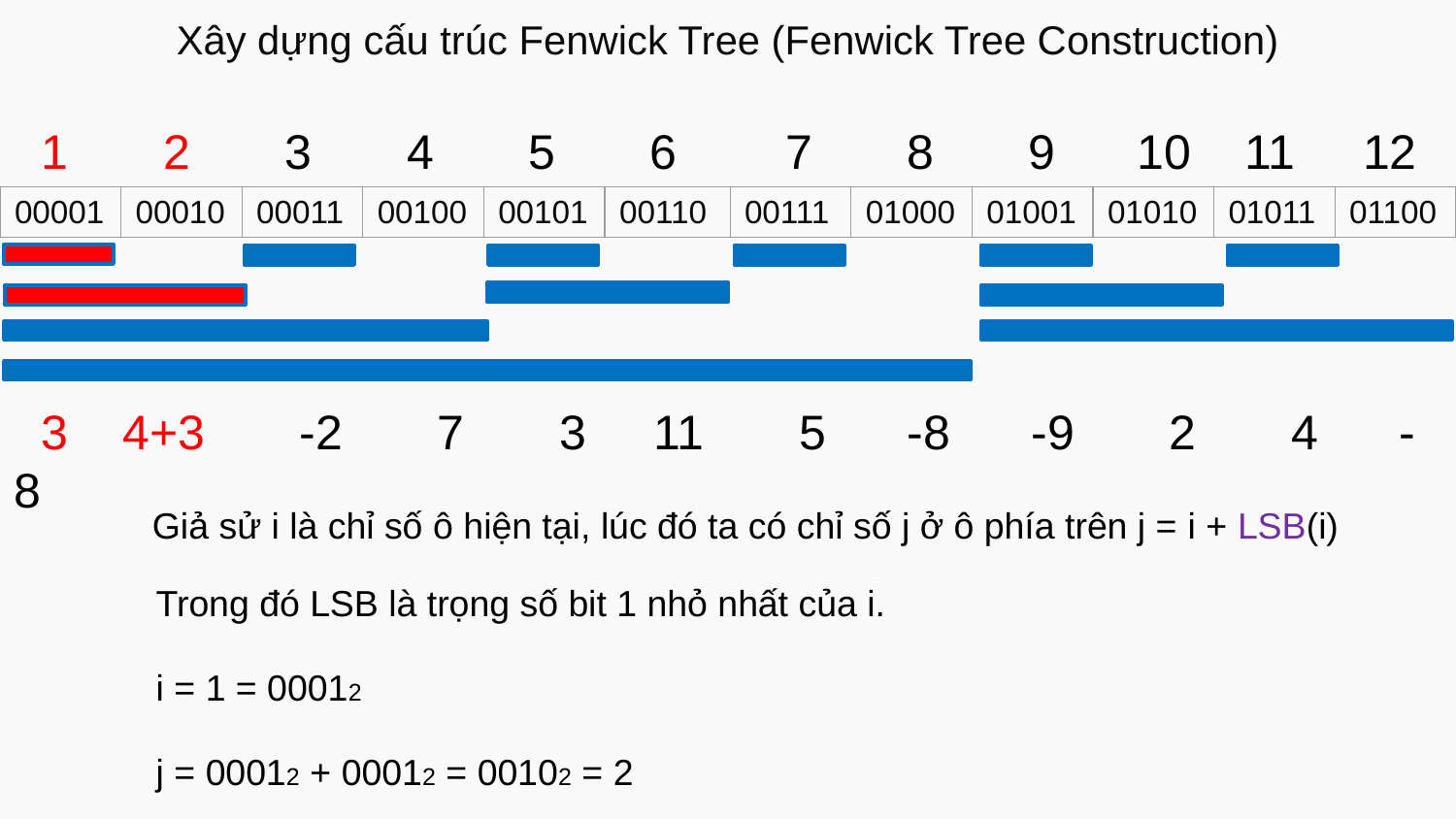

# Xây dựng cấu trúc Fenwick Tree (Fenwick Tree Construction)
  1       2       3       4       5       6        7       8       9      10    11     12
| 00001 | 00010 | 00011 | 00100 | 00101 | 00110 | 00111 | 01000 | 01001 | 01010 | 01011 | 01100 |
| --- | --- | --- | --- | --- | --- | --- | --- | --- | --- | --- | --- |

  3    4+3       -2       7       3     11       5      -8      -9       2       4      -8
Giả sử i là chỉ số ô hiện tại, lúc đó ta có chỉ số j ở ô phía trên j = i + LSB(i)
Trong đó LSB là trọng số bit 1 nhỏ nhất của i.
i = 1 = 00012
j = 00012 + 00012 = 00102 = 2